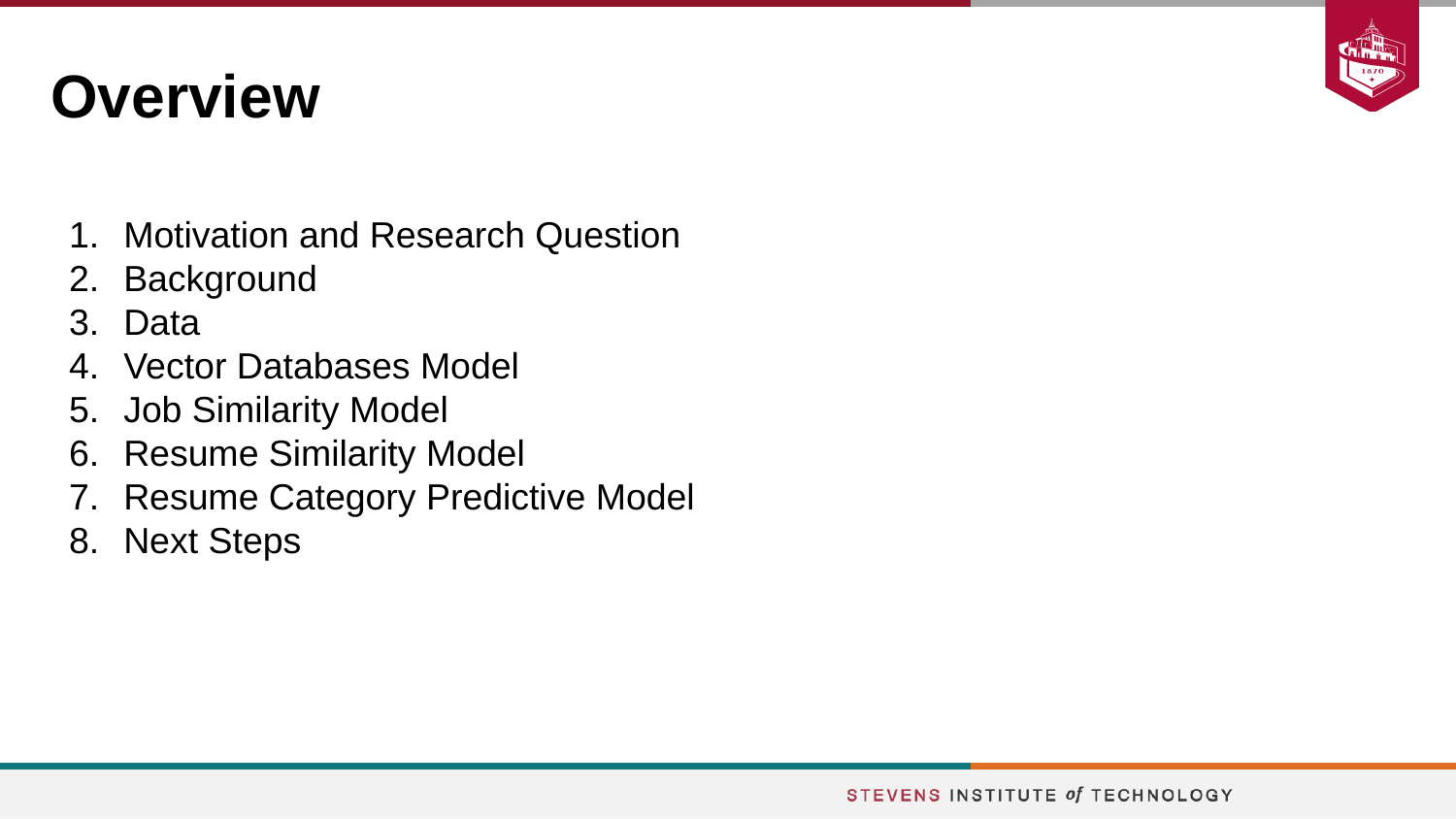

# Overview
Motivation and Research Question
Background
Data
Vector Databases Model
Job Similarity Model
Resume Similarity Model
Resume Category Predictive Model
Next Steps